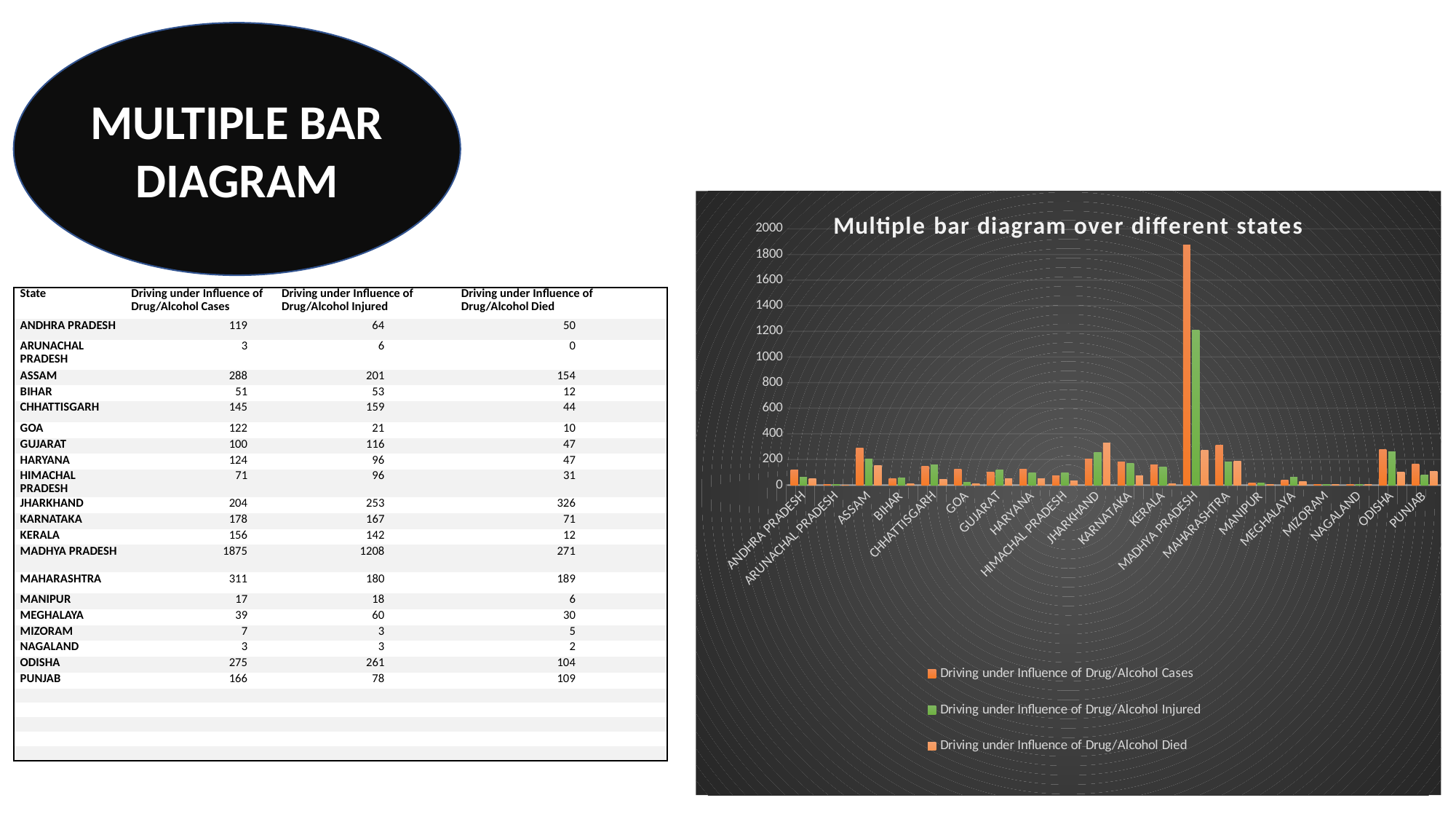

MULTIPLE BAR DIAGRAM

### Chart: Multiple bar diagram over different states

| Category | Driving under Influence of Drug/Alcohol Cases | Driving under Influence of Drug/Alcohol Injured | Driving under Influence of Drug/Alcohol Died |
|---|---|---|---|
| ANDHRA PRADESH | 119.0 | 64.0 | 50.0 |
| ARUNACHAL PRADESH | 3.0 | 6.0 | 0.0 |
| ASSAM | 288.0 | 201.0 | 154.0 |
| BIHAR | 51.0 | 53.0 | 12.0 |
| CHHATTISGARH | 145.0 | 159.0 | 44.0 |
| GOA | 122.0 | 21.0 | 10.0 |
| GUJARAT | 100.0 | 116.0 | 47.0 |
| HARYANA | 124.0 | 96.0 | 47.0 |
| HIMACHAL PRADESH | 71.0 | 96.0 | 31.0 |
| JHARKHAND | 204.0 | 253.0 | 326.0 |
| KARNATAKA | 178.0 | 167.0 | 71.0 |
| KERALA | 156.0 | 142.0 | 12.0 |
| MADHYA PRADESH | 1875.0 | 1208.0 | 271.0 |
| MAHARASHTRA | 311.0 | 180.0 | 189.0 |
| MANIPUR | 17.0 | 18.0 | 6.0 |
| MEGHALAYA | 39.0 | 60.0 | 30.0 |
| MIZORAM | 7.0 | 3.0 | 5.0 |
| NAGALAND | 3.0 | 3.0 | 2.0 |
| ODISHA | 275.0 | 261.0 | 104.0 |
| PUNJAB | 166.0 | 78.0 | 109.0 |
| State | Driving under Influence of Drug/Alcohol Cases |  | Driving under Influence of Drug/Alcohol Injured |  |  |  | Driving under Influence of Drug/Alcohol Died |  |  |  |  |
| --- | --- | --- | --- | --- | --- | --- | --- | --- | --- | --- | --- |
| ANDHRA PRADESH | 119 |  | 64 |  |  |  | 50 |  |  |  |  |
| ARUNACHAL PRADESH | 3 |  | 6 |  |  |  | 0 |  |  |  |  |
| ASSAM | 288 |  | 201 |  |  |  | 154 |  |  |  |  |
| BIHAR | 51 |  | 53 |  |  |  | 12 |  |  |  |  |
| CHHATTISGARH | 145 |  | 159 |  |  |  | 44 |  |  |  |  |
| GOA | 122 |  | 21 |  |  |  | 10 |  |  |  |  |
| GUJARAT | 100 |  | 116 |  |  |  | 47 |  |  |  |  |
| HARYANA | 124 |  | 96 |  |  |  | 47 |  |  |  |  |
| HIMACHAL PRADESH | 71 |  | 96 |  |  |  | 31 |  |  |  |  |
| JHARKHAND | 204 |  | 253 |  |  |  | 326 |  |  |  |  |
| KARNATAKA | 178 |  | 167 |  |  |  | 71 |  |  |  |  |
| KERALA | 156 |  | 142 |  |  |  | 12 |  |  |  |  |
| MADHYA PRADESH | 1875 |  | 1208 |  |  |  | 271 |  |  |  |  |
| MAHARASHTRA | 311 |  | 180 |  |  |  | 189 |  |  |  |  |
| MANIPUR | 17 |  | 18 |  |  |  | 6 |  |  |  |  |
| MEGHALAYA | 39 |  | 60 |  |  |  | 30 |  |  |  |  |
| MIZORAM | 7 |  | 3 |  |  |  | 5 |  |  |  |  |
| NAGALAND | 3 |  | 3 |  |  |  | 2 |  |  |  |  |
| ODISHA | 275 |  | 261 |  |  |  | 104 |  |  |  |  |
| PUNJAB | 166 |  | 78 |  |  |  | 109 |  |  |  |  |
|  |  |  |  |  |  |  |  |  |  |  |  |
|  |  |  |  |  |  |  |  |  |  |  |  |
|  |  |  |  |  |  |  |  |  |  |  |  |
|  |  |  |  |  |  |  |  |  |  |  |  |
|  |  |  |  |  |  |  |  |  |  |  |  |